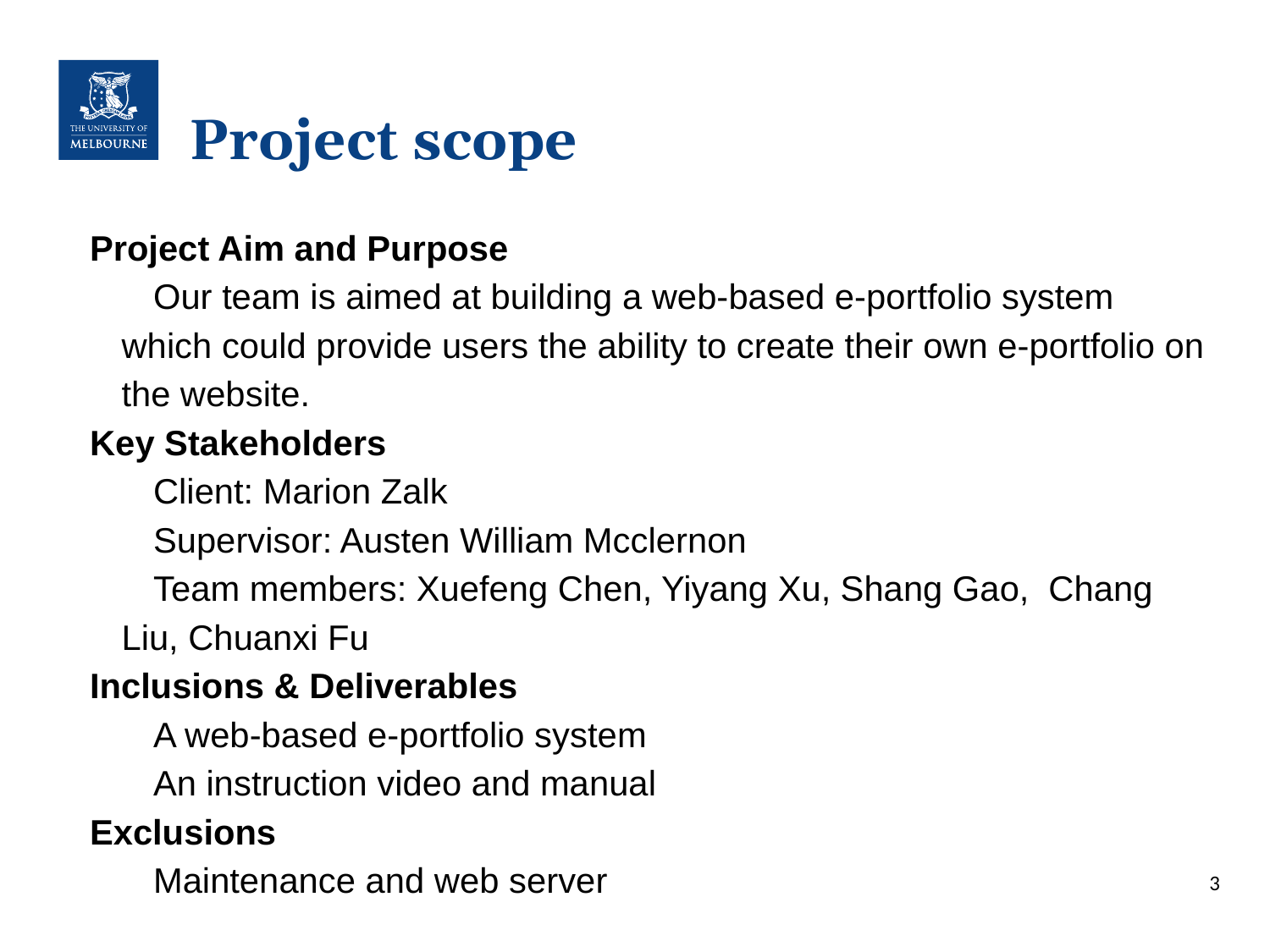

# Project scope
Project Aim and Purpose
Our team is aimed at building a web-based e-portfolio system which could provide users the ability to create their own e-portfolio on the website.
Key Stakeholders
Client: Marion Zalk
Supervisor: Austen William Mcclernon
Team members: Xuefeng Chen, Yiyang Xu, Shang Gao,  Chang      Liu, Chuanxi Fu
Inclusions & Deliverables
A web-based e-portfolio system
An instruction video and manual
Exclusions
Maintenance and web server

3